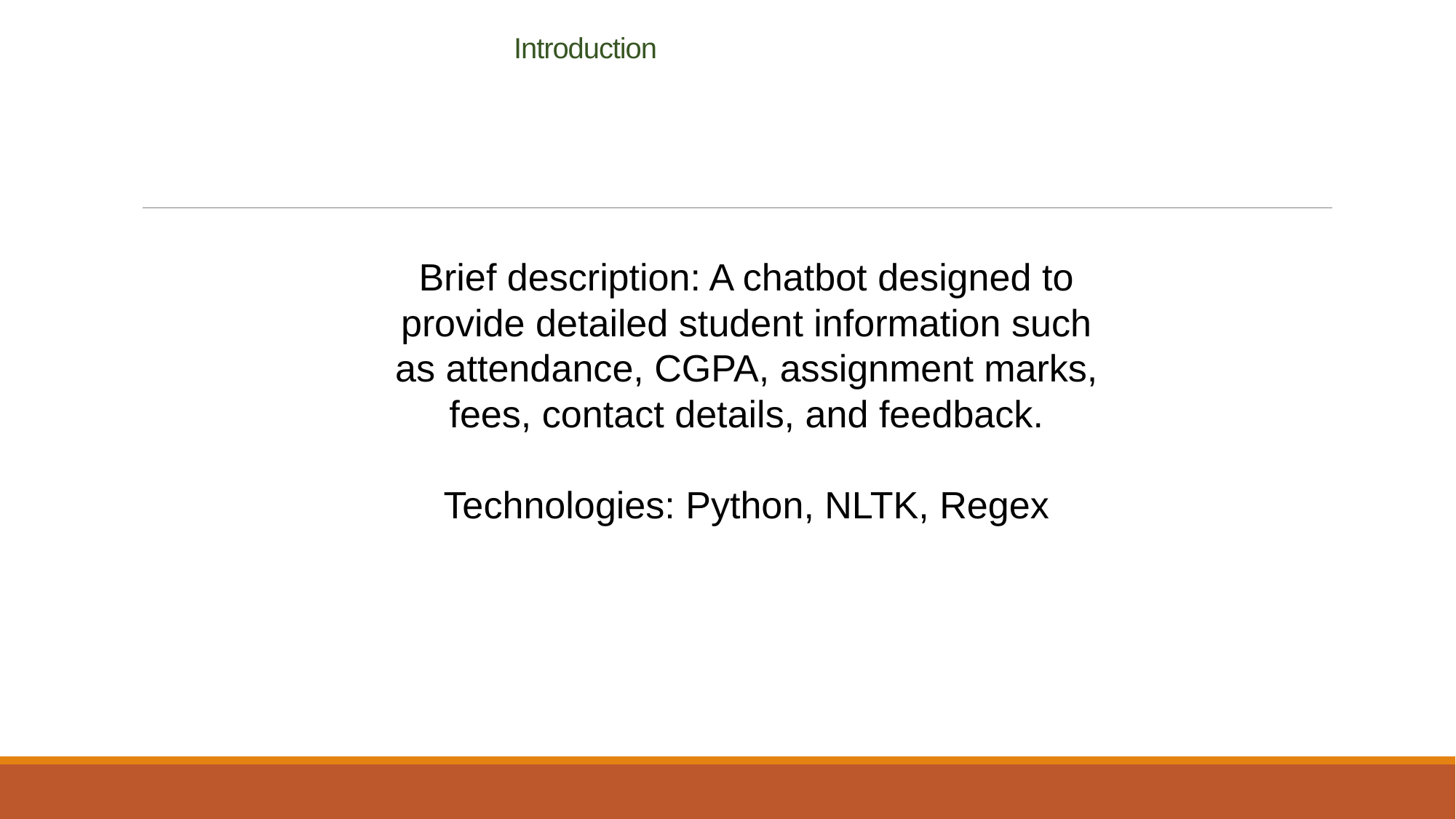

# Introduction
Brief description: A chatbot designed to provide detailed student information such as attendance, CGPA, assignment marks, fees, contact details, and feedback.

Technologies: Python, NLTK, Regex

3